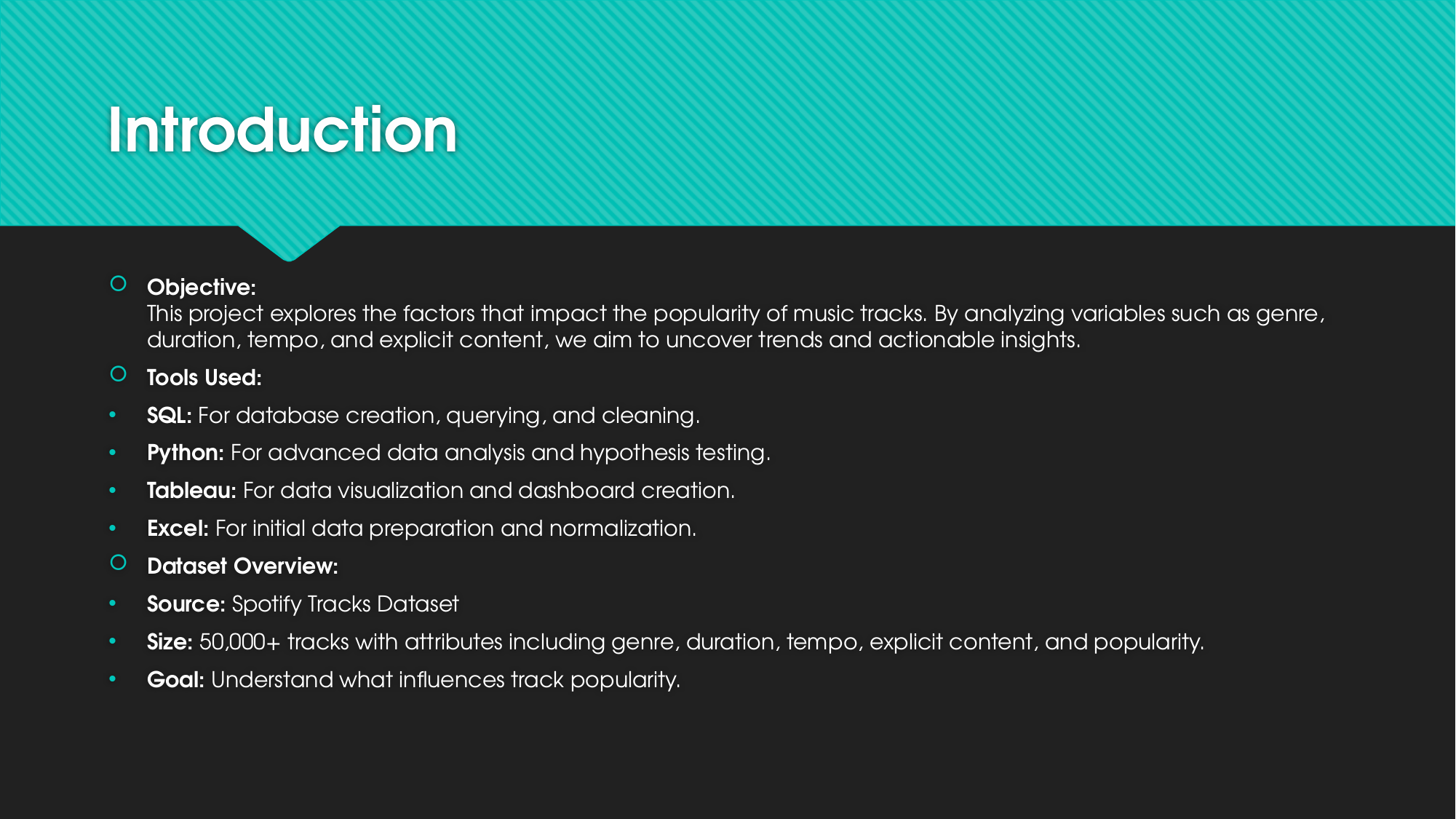

# Introduction
Objective:
This project explores the factors that impact the popularity of music tracks. By analyzing variables such as genre, duration, tempo, and explicit content, we aim to uncover trends and actionable insights.
Tools Used:
SQL: For database creation, querying, and cleaning.
Python: For advanced data analysis and hypothesis testing.
Tableau: For data visualization and dashboard creation.
Excel: For initial data preparation and normalization.
Dataset Overview:
Source: Spotify Tracks Dataset
Size: 50,000+ tracks with attributes including genre, duration, tempo, explicit content, and popularity.
Goal: Understand what influences track popularity.